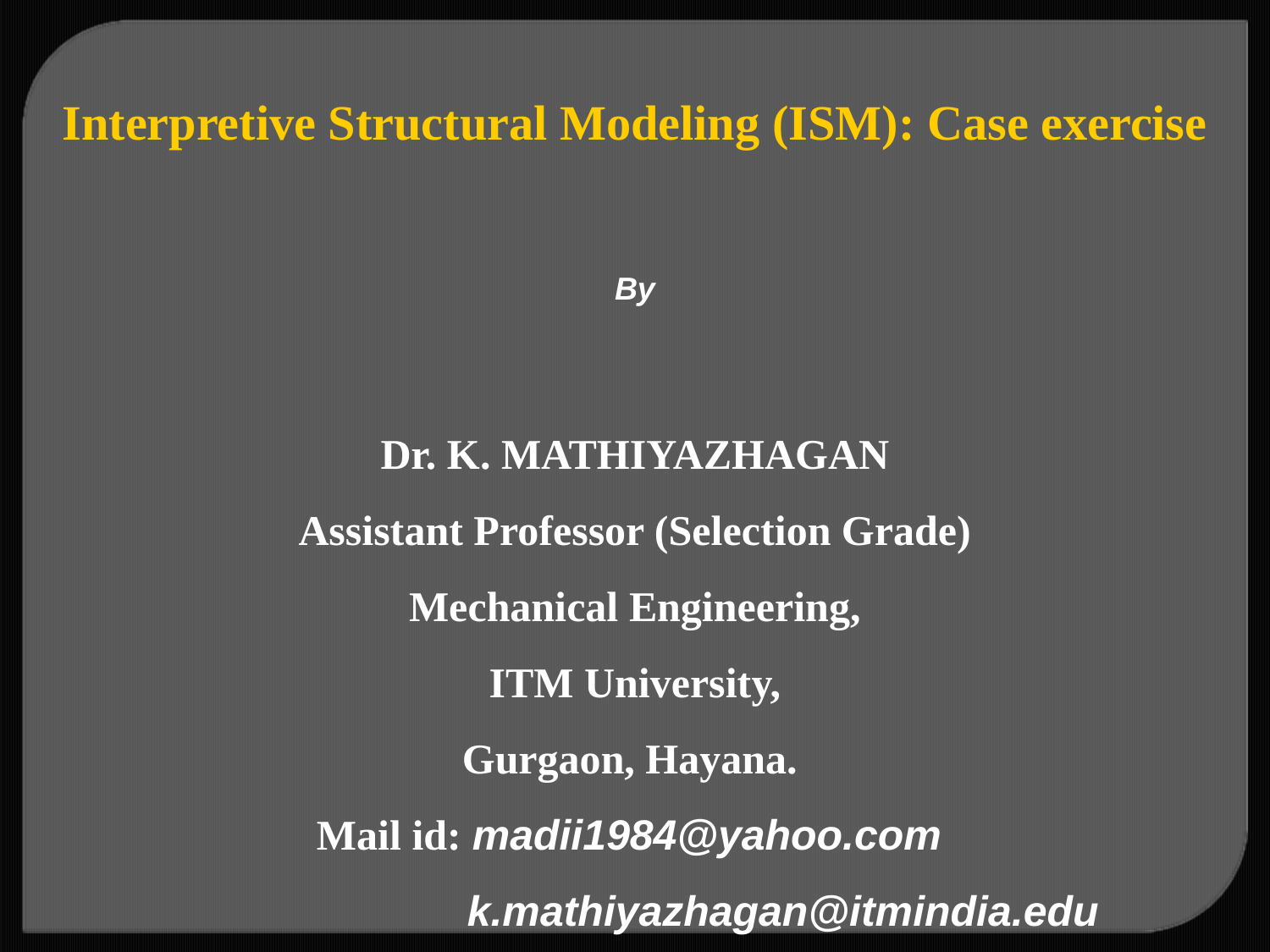

Interpretive Structural Modeling (ISM): Case exercise

By

Dr. K. MATHIYAZHAGAN
Assistant Professor (Selection Grade)
Mechanical Engineering,
ITM University,
Gurgaon, Hayana.
Mail id: madii1984@yahoo.com
                          k.mathiyazhagan@itmindia.edu